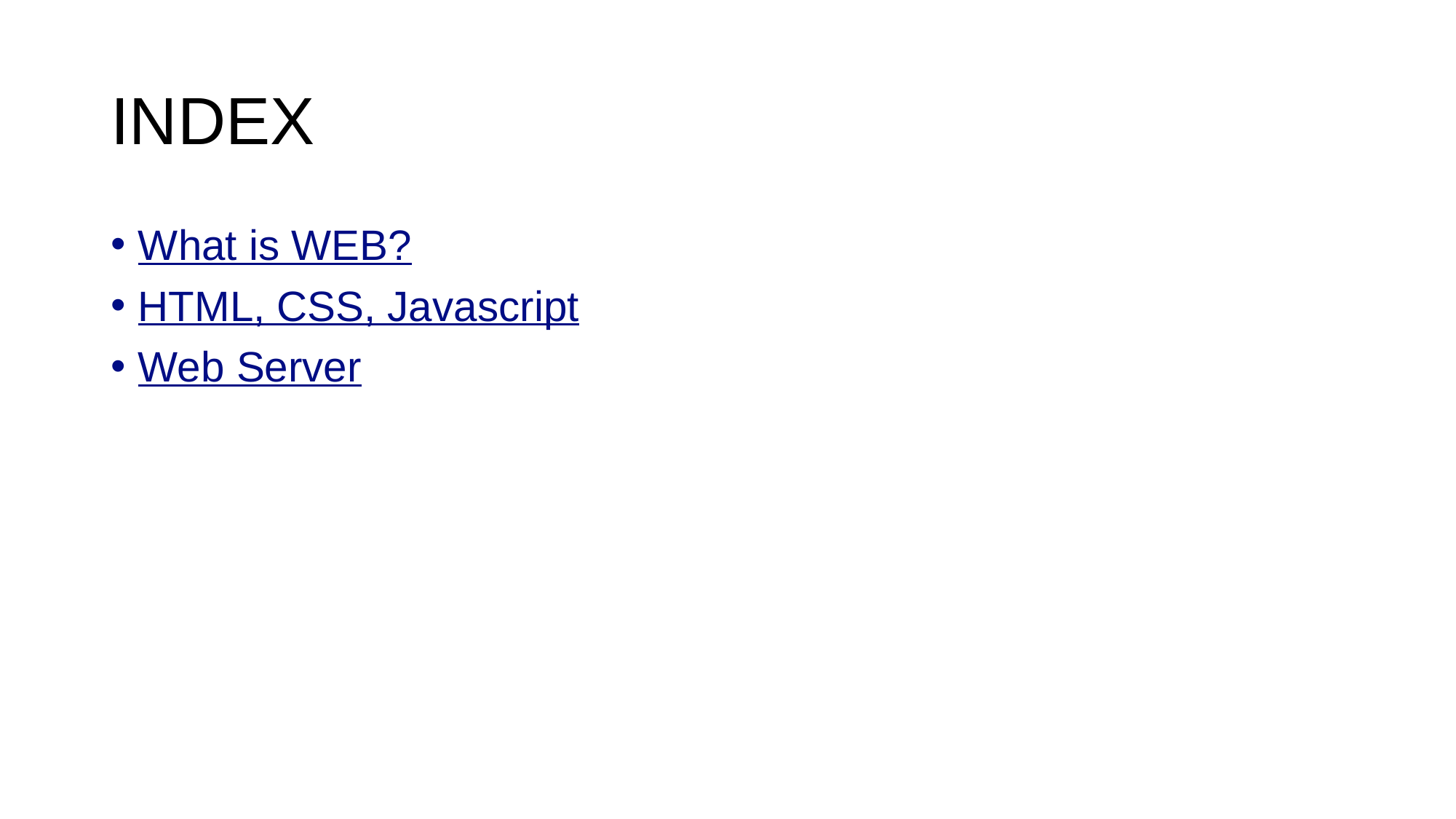

# INDEX
What is WEB?
HTML, CSS, Javascript
Web Server